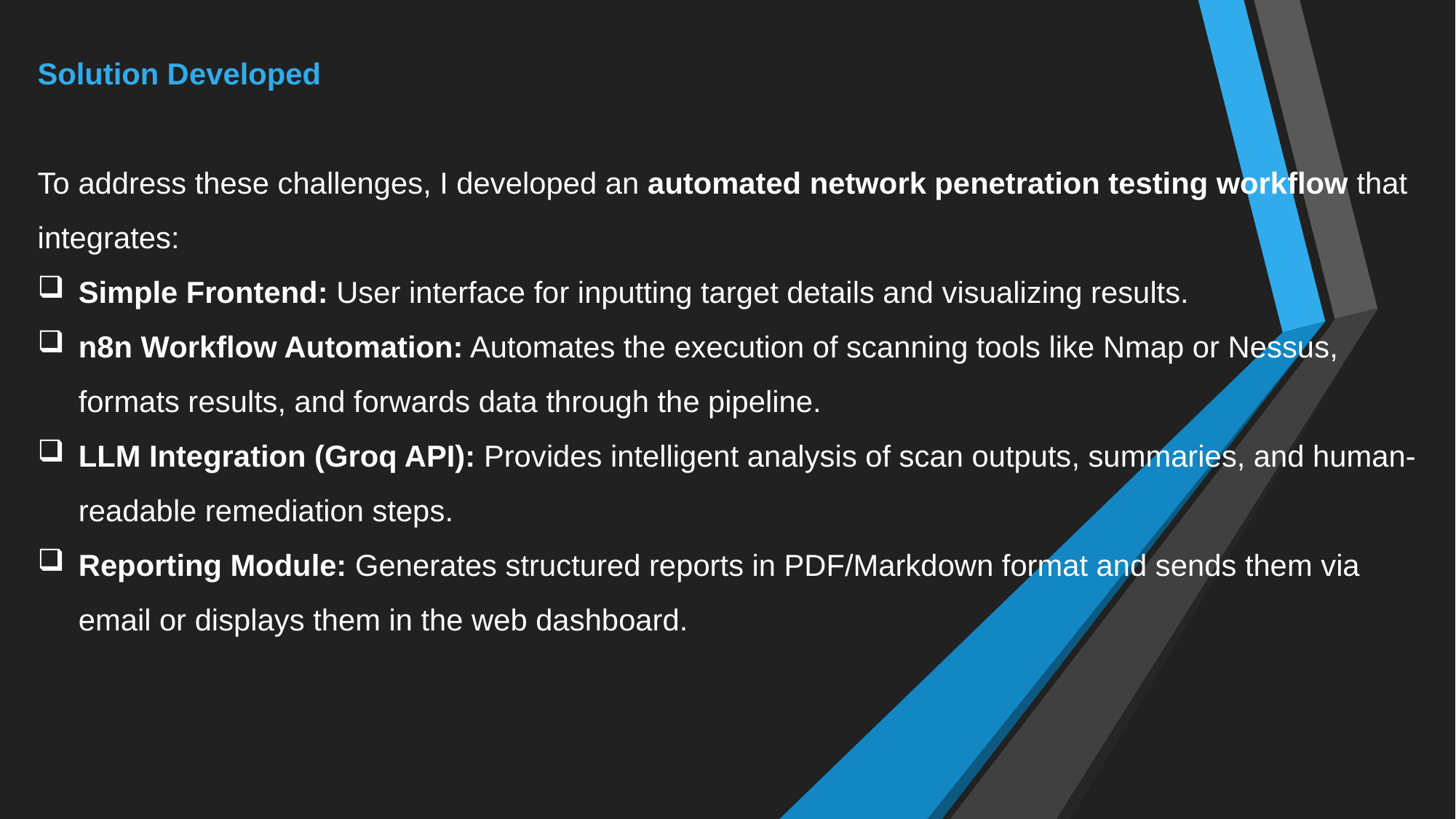

Solution Developed

To address these challenges, I developed an automated network penetration testing workflow that integrates:
Simple Frontend: User interface for inputting target details and visualizing results.
n8n Workflow Automation: Automates the execution of scanning tools like Nmap or Nessus, formats results, and forwards data through the pipeline.
LLM Integration (Groq API): Provides intelligent analysis of scan outputs, summaries, and human-readable remediation steps.
Reporting Module: Generates structured reports in PDF/Markdown format and sends them via email or displays them in the web dashboard.